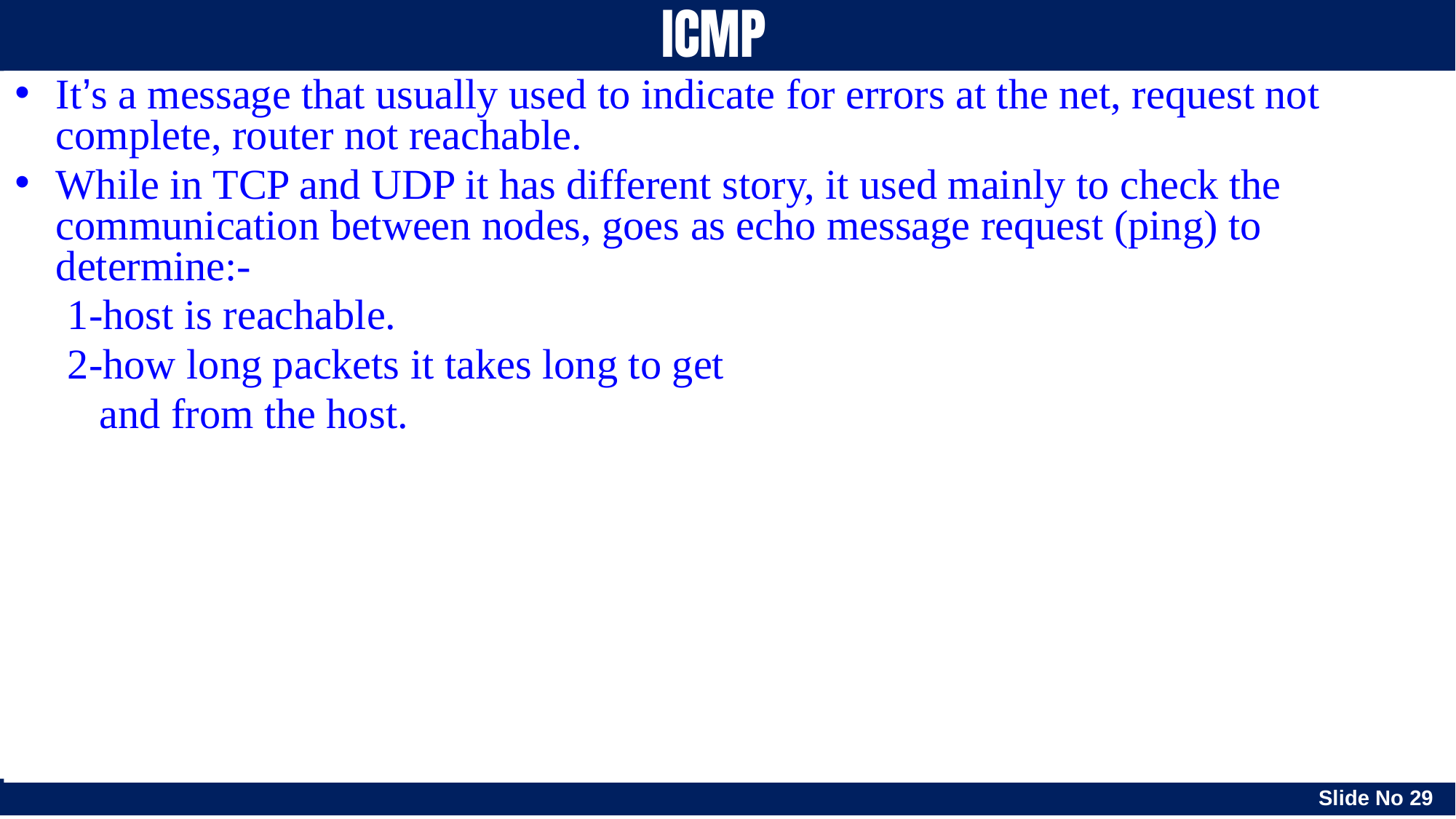

# ICMP
It’s a message that usually used to indicate for errors at the net, request not complete, router not reachable.
While in TCP and UDP it has different story, it used mainly to check the communication between nodes, goes as echo message request (ping) to determine:-
     1-host is reachable.
     2-how long packets it takes long to get
        and from the host.